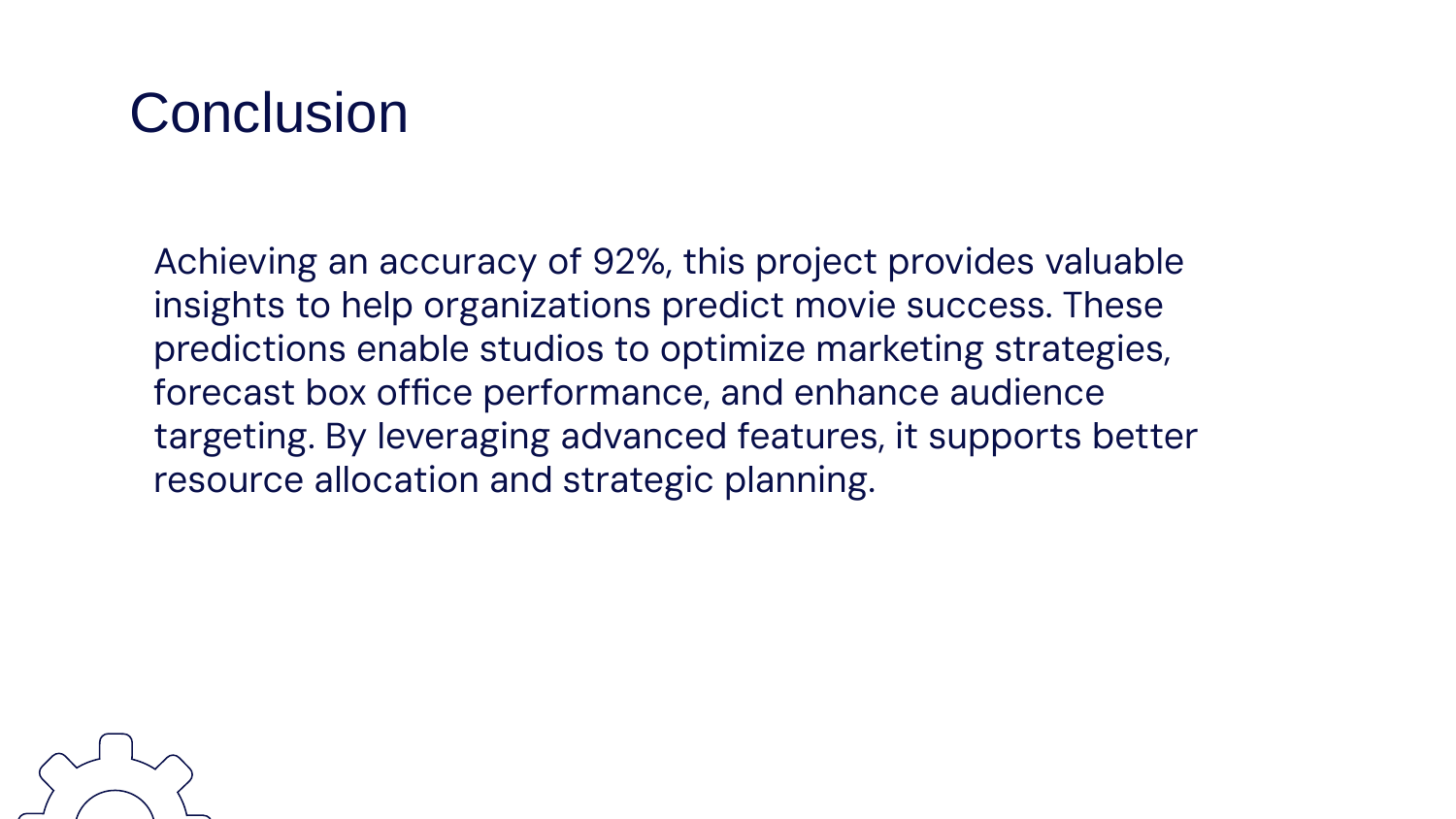

# Conclusion
Achieving an accuracy of 92%, this project provides valuable insights to help organizations predict movie success. These predictions enable studios to optimize marketing strategies, forecast box office performance, and enhance audience targeting. By leveraging advanced features, it supports better resource allocation and strategic planning.